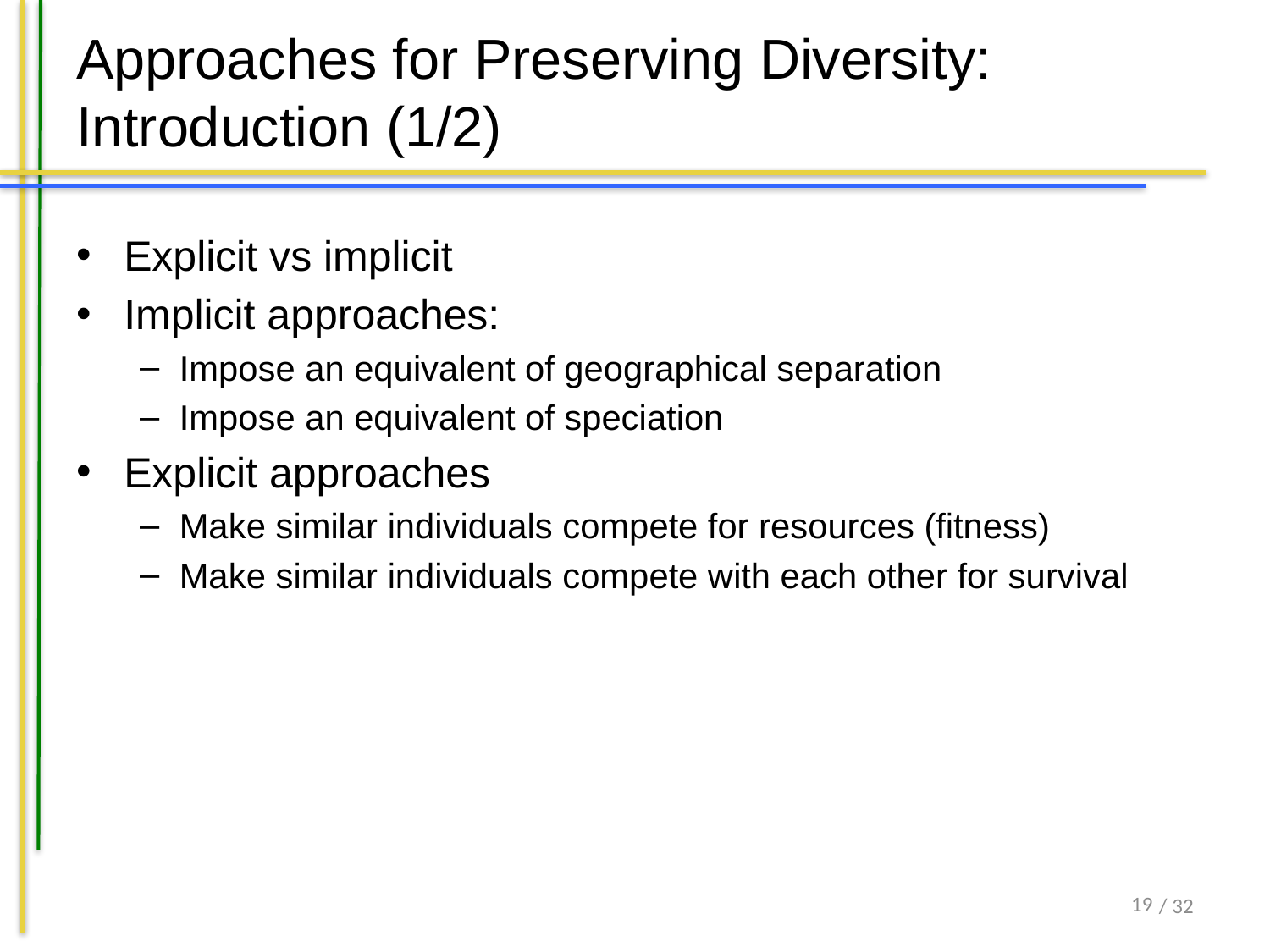

# Approaches for Preserving Diversity: Introduction (1/2)
Explicit vs implicit
Implicit approaches:
Impose an equivalent of geographical separation
Impose an equivalent of speciation
Explicit approaches
Make similar individuals compete for resources (fitness)
Make similar individuals compete with each other for survival
19